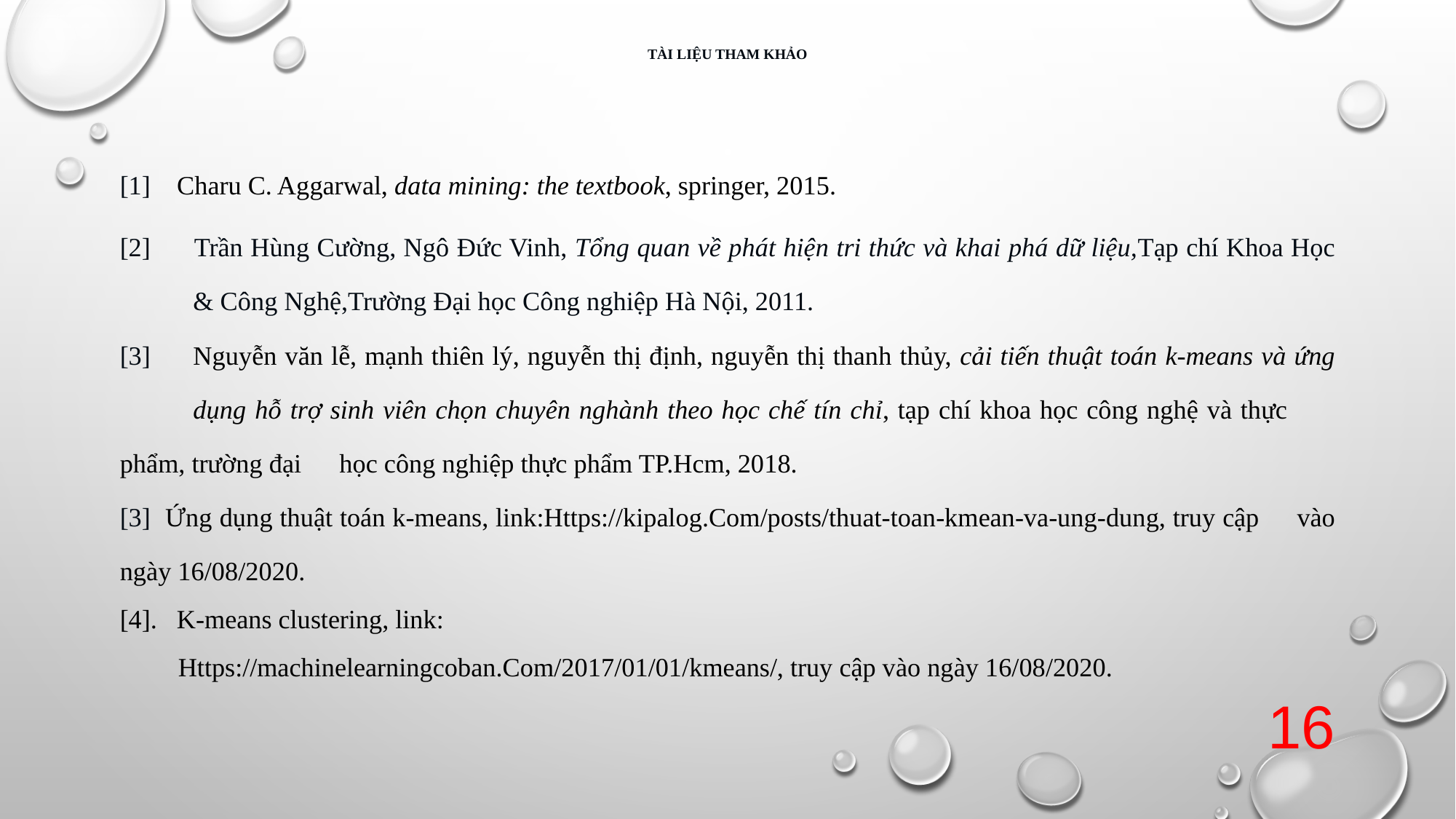

# Tài liệu tham khảo
[1]    Charu C. Aggarwal, data mining: the textbook, springer, 2015.
[2] 	Trần Hùng Cường, Ngô Đức Vinh, Tổng quan về phát hiện tri thức và khai phá dữ liệu,Tạp chí Khoa Học 	& Công Nghệ,Trường Đại học Công nghiệp Hà Nội, 2011.
[3]	Nguyễn văn lễ, mạnh thiên lý, nguyễn thị định, nguyễn thị thanh thủy, cải tiến thuật toán k-means và ứng 	dụng hỗ trợ sinh viên chọn chuyên nghành theo học chế tín chỉ, tạp chí khoa học công nghệ và thực 	phẩm, trường đại 	học công nghiệp thực phẩm TP.Hcm, 2018.
[3]  Ứng dụng thuật toán k-means, link:Https://kipalog.Com/posts/thuat-toan-kmean-va-ung-dung, truy cập 	vào ngày 16/08/2020.
[4].   K-means clustering, link:
     Https://machinelearningcoban.Com/2017/01/01/kmeans/, truy cập vào ngày 16/08/2020.

16